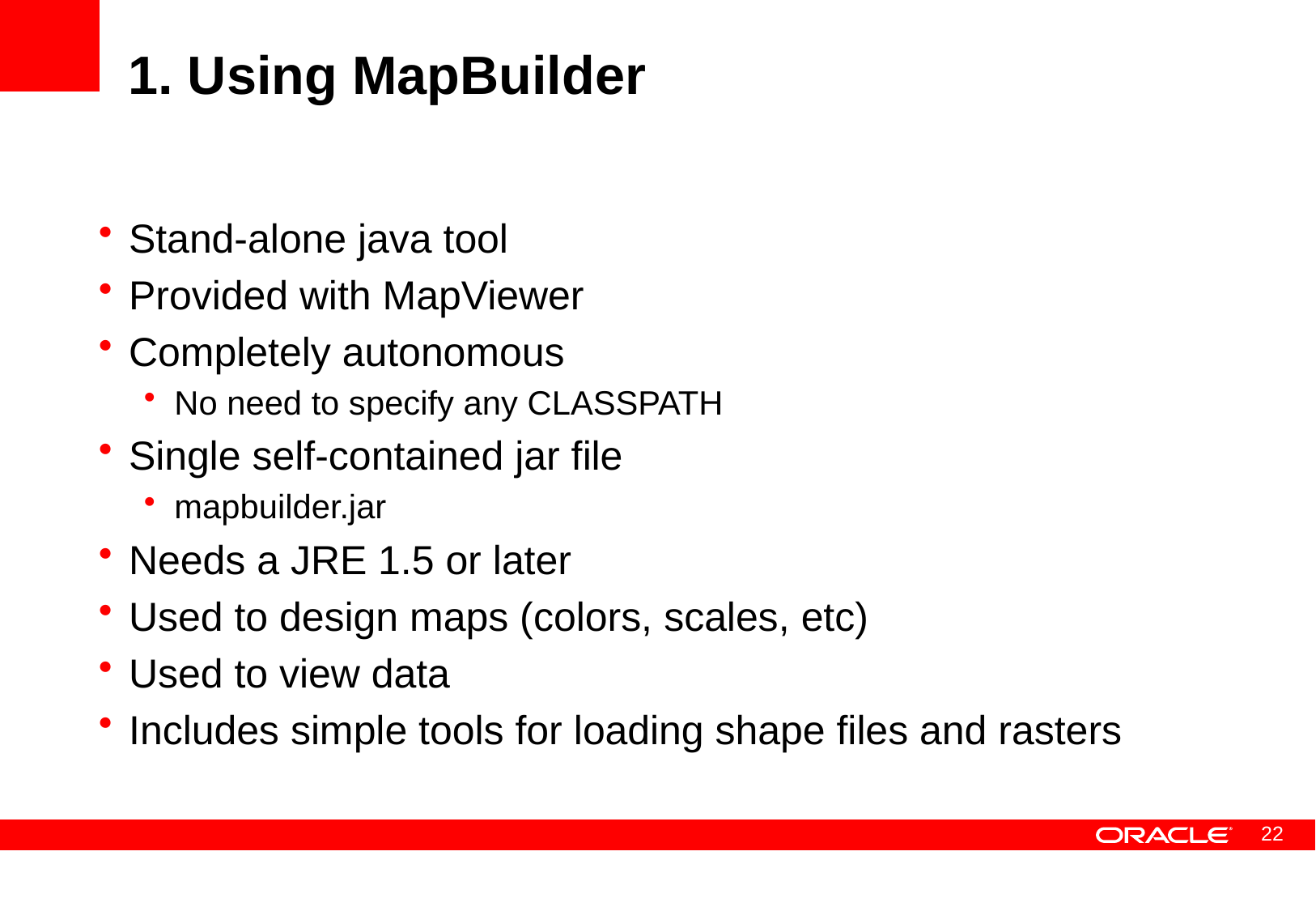

# 1. Using MapBuilder
Stand-alone java tool
Provided with MapViewer
Completely autonomous
No need to specify any CLASSPATH
Single self-contained jar file
mapbuilder.jar
Needs a JRE 1.5 or later
Used to design maps (colors, scales, etc)
Used to view data
Includes simple tools for loading shape files and rasters